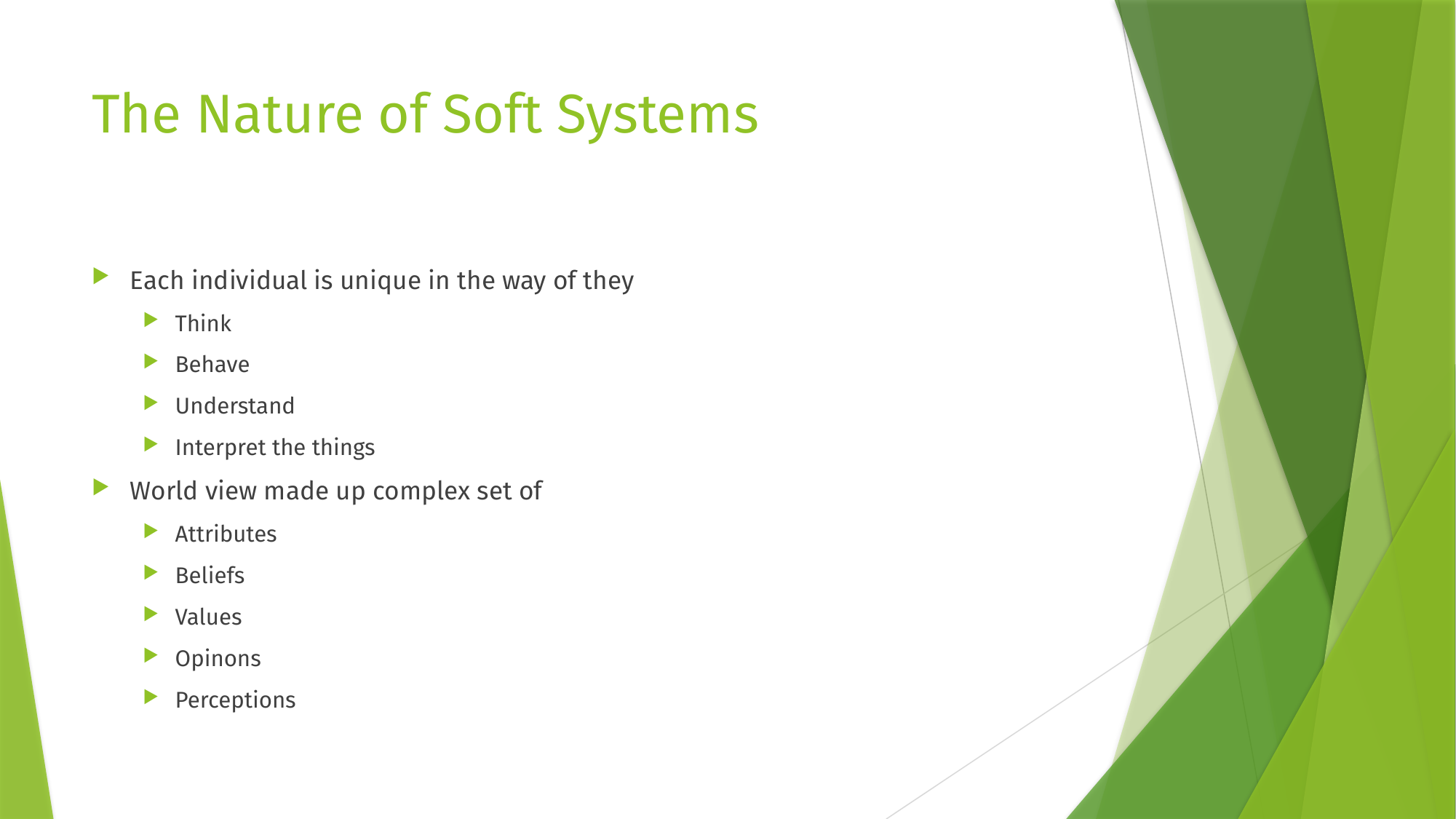

# The Nature of Soft Systems
Each individual is unique in the way of they
Think
Behave
Understand
Interpret the things
World view made up complex set of
Attributes
Beliefs
Values
Opinons
Perceptions